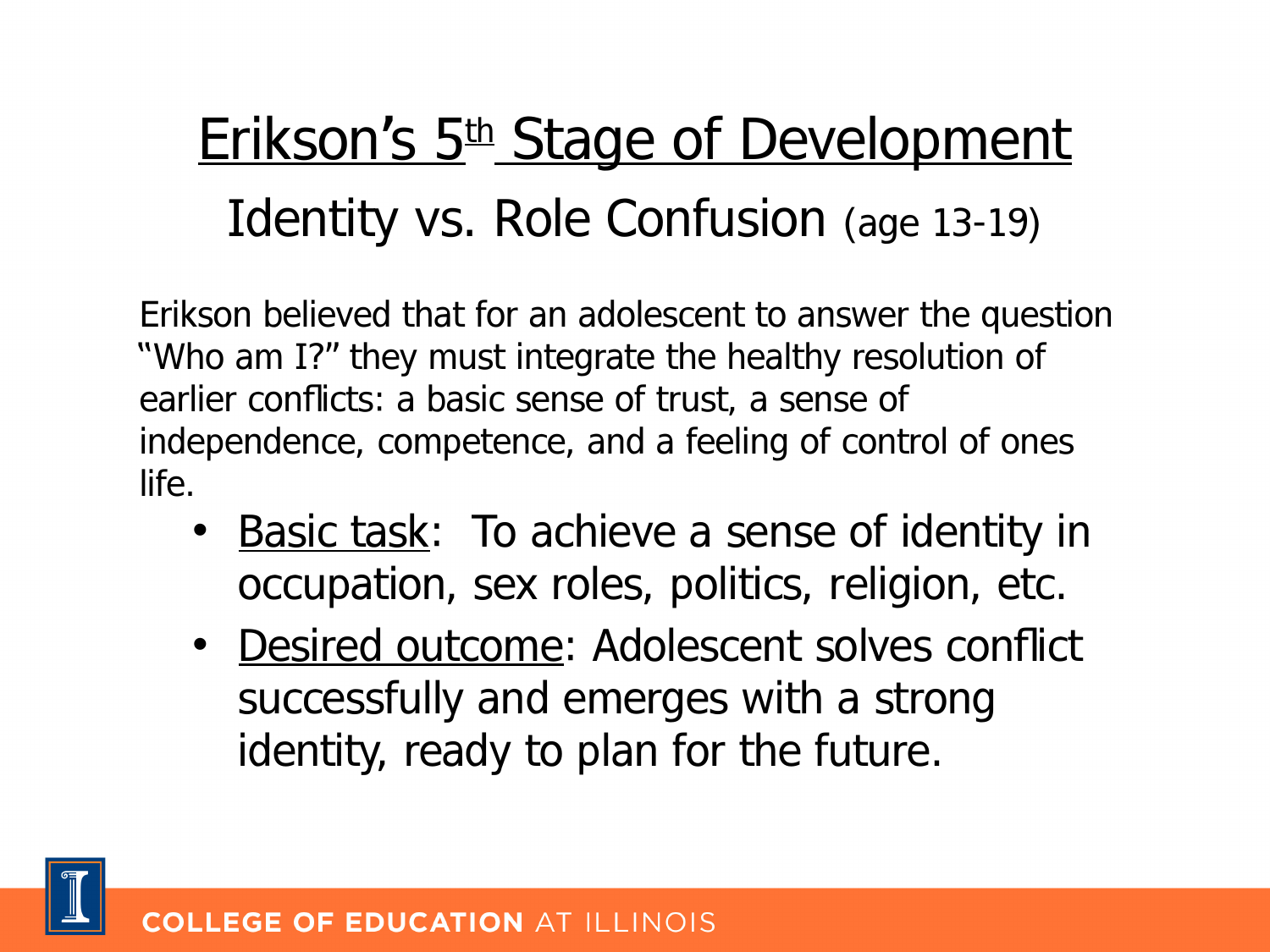

# Erikson’s 5th Stage of Development Identity vs. Role Confusion (age 13-19)
Erikson believed that for an adolescent to answer the question “Who am I?” they must integrate the healthy resolution of earlier conflicts: a basic sense of trust, a sense of independence, competence, and a feeling of control of ones life.
Basic task:  To achieve a sense of identity in occupation, sex roles, politics, religion, etc.
Desired outcome: Adolescent solves conflict successfully and emerges with a strong identity, ready to plan for the future.